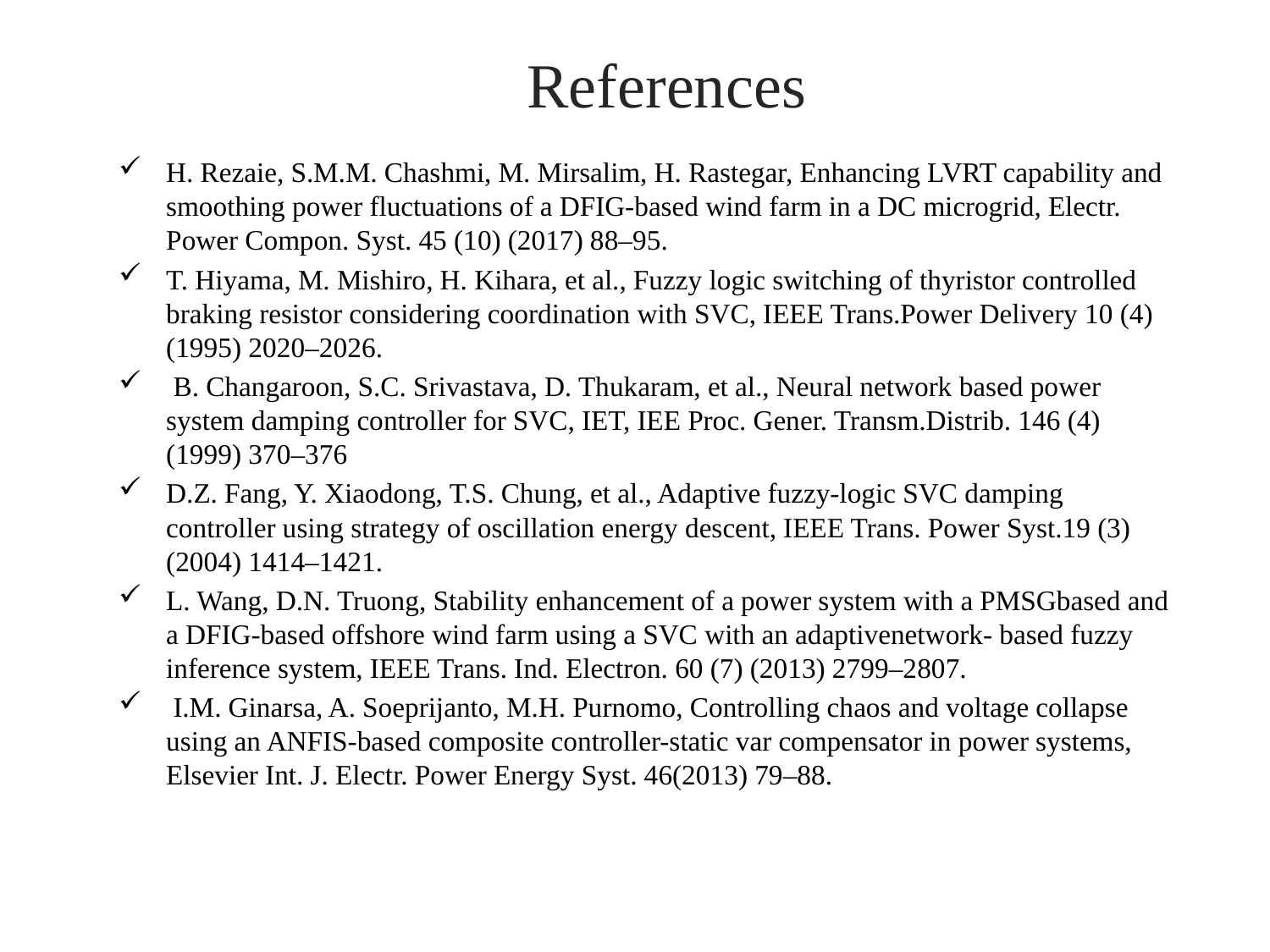

# References
H. Rezaie, S.M.M. Chashmi, M. Mirsalim, H. Rastegar, Enhancing LVRT capability and smoothing power fluctuations of a DFIG-based wind farm in a DC microgrid, Electr. Power Compon. Syst. 45 (10) (2017) 88–95.
T. Hiyama, M. Mishiro, H. Kihara, et al., Fuzzy logic switching of thyristor controlled braking resistor considering coordination with SVC, IEEE Trans.Power Delivery 10 (4) (1995) 2020–2026.
 B. Changaroon, S.C. Srivastava, D. Thukaram, et al., Neural network based power system damping controller for SVC, IET, IEE Proc. Gener. Transm.Distrib. 146 (4) (1999) 370–376
D.Z. Fang, Y. Xiaodong, T.S. Chung, et al., Adaptive fuzzy-logic SVC damping controller using strategy of oscillation energy descent, IEEE Trans. Power Syst.19 (3) (2004) 1414–1421.
L. Wang, D.N. Truong, Stability enhancement of a power system with a PMSGbased and a DFIG-based offshore wind farm using a SVC with an adaptivenetwork- based fuzzy inference system, IEEE Trans. Ind. Electron. 60 (7) (2013) 2799–2807.
 I.M. Ginarsa, A. Soeprijanto, M.H. Purnomo, Controlling chaos and voltage collapse using an ANFIS-based composite controller-static var compensator in power systems, Elsevier Int. J. Electr. Power Energy Syst. 46(2013) 79–88.